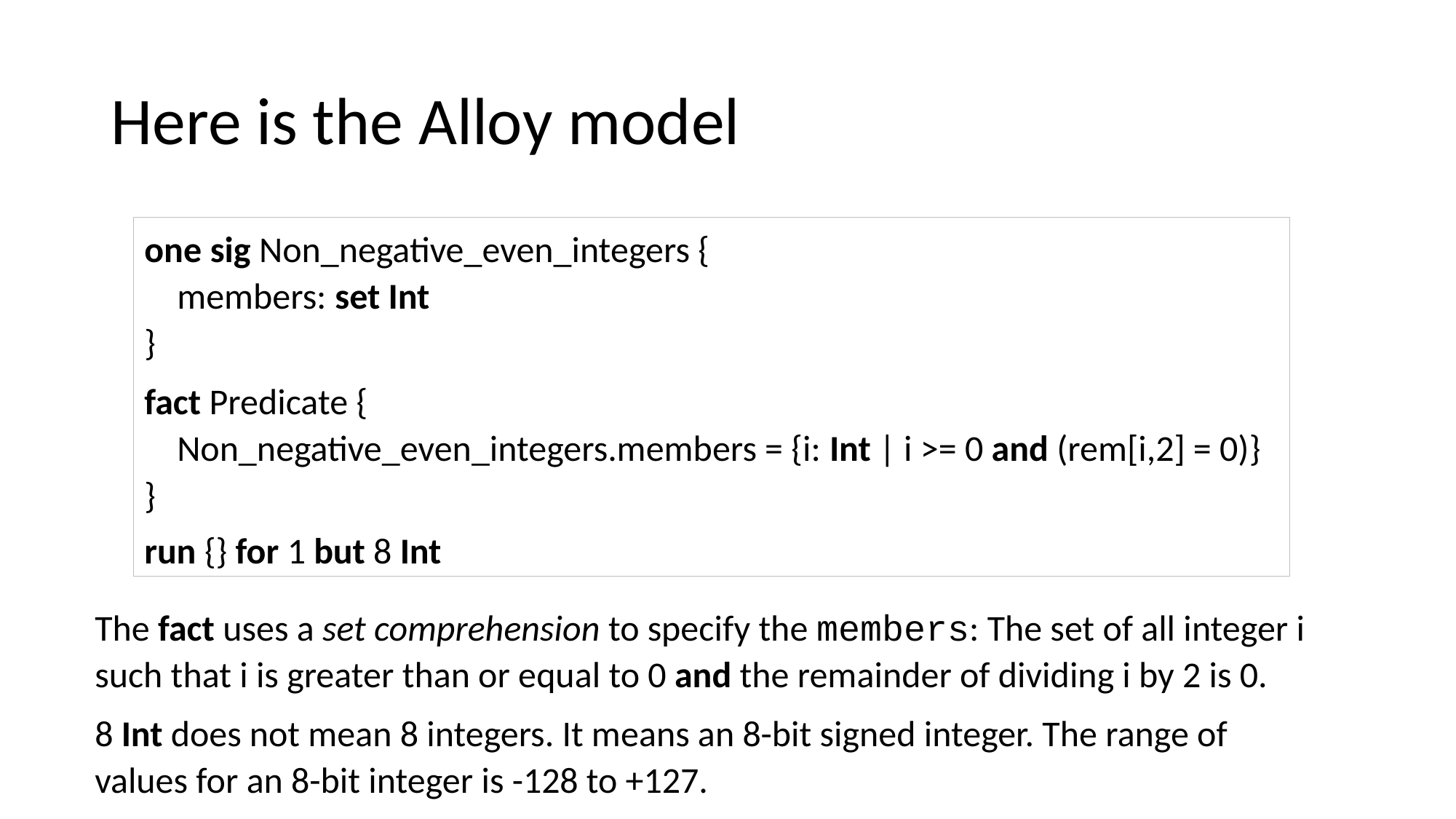

# Here is the Alloy model
one sig Non_negative_even_integers {
    members: set Int
}
fact Predicate {
    Non_negative_even_integers.members = {i: Int | i >= 0 and (rem[i,2] = 0)}
}
run {} for 1 but 8 Int
The fact uses a set comprehension to specify the members: The set of all integer i such that i is greater than or equal to 0 and the remainder of dividing i by 2 is 0.
8 Int does not mean 8 integers. It means an 8-bit signed integer. The range of values for an 8-bit integer is -128 to +127.